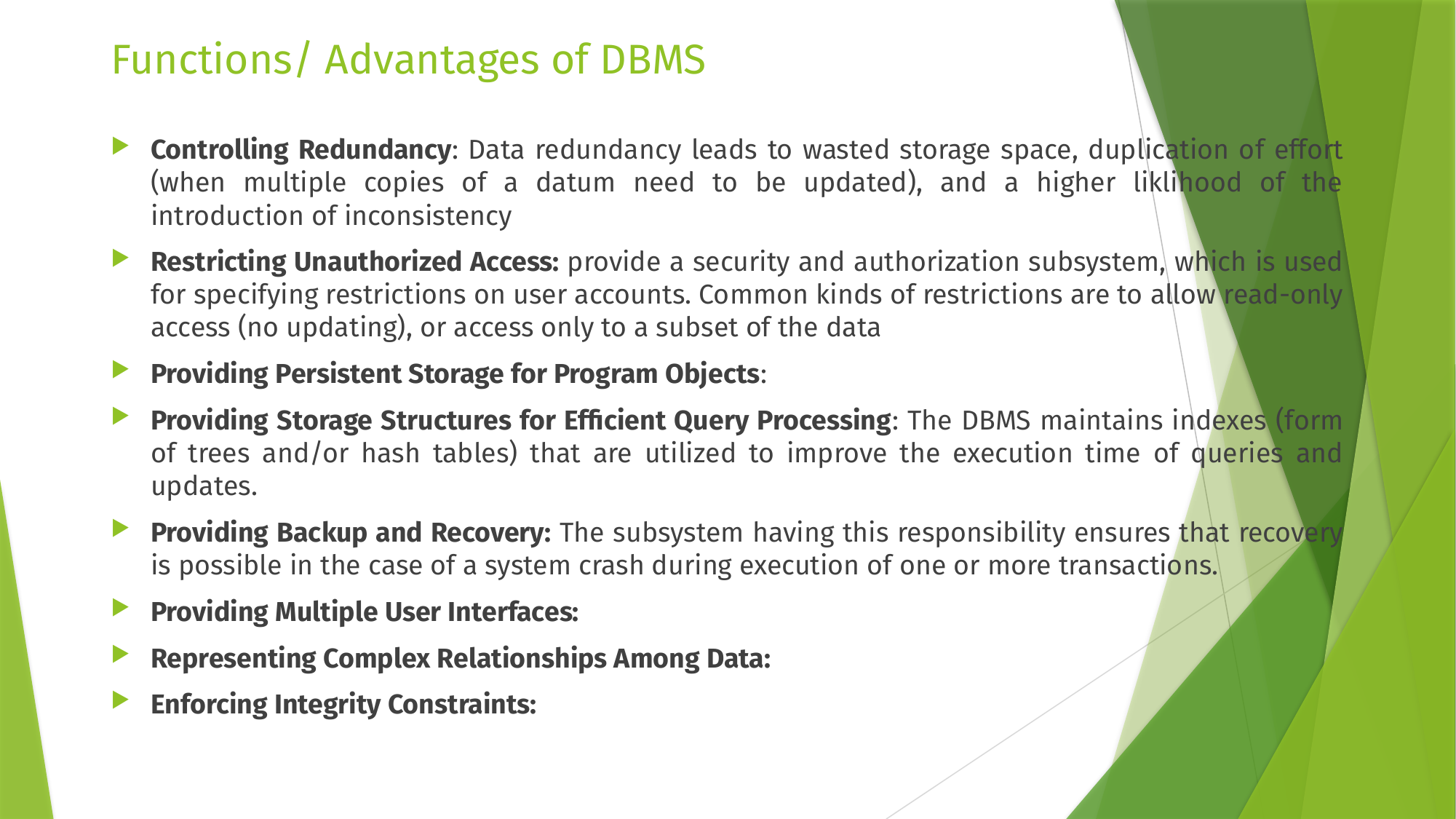

# Functions/ Advantages of DBMS
Controlling Redundancy: Data redundancy leads to wasted storage space, duplication of effort (when multiple copies of a datum need to be updated), and a higher liklihood of the introduction of inconsistency
Restricting Unauthorized Access: provide a security and authorization subsystem, which is used for specifying restrictions on user accounts. Common kinds of restrictions are to allow read-only access (no updating), or access only to a subset of the data
Providing Persistent Storage for Program Objects:
Providing Storage Structures for Efficient Query Processing: The DBMS maintains indexes (form of trees and/or hash tables) that are utilized to improve the execution time of queries and updates.
Providing Backup and Recovery: The subsystem having this responsibility ensures that recovery is possible in the case of a system crash during execution of one or more transactions.
Providing Multiple User Interfaces:
Representing Complex Relationships Among Data:
Enforcing Integrity Constraints: